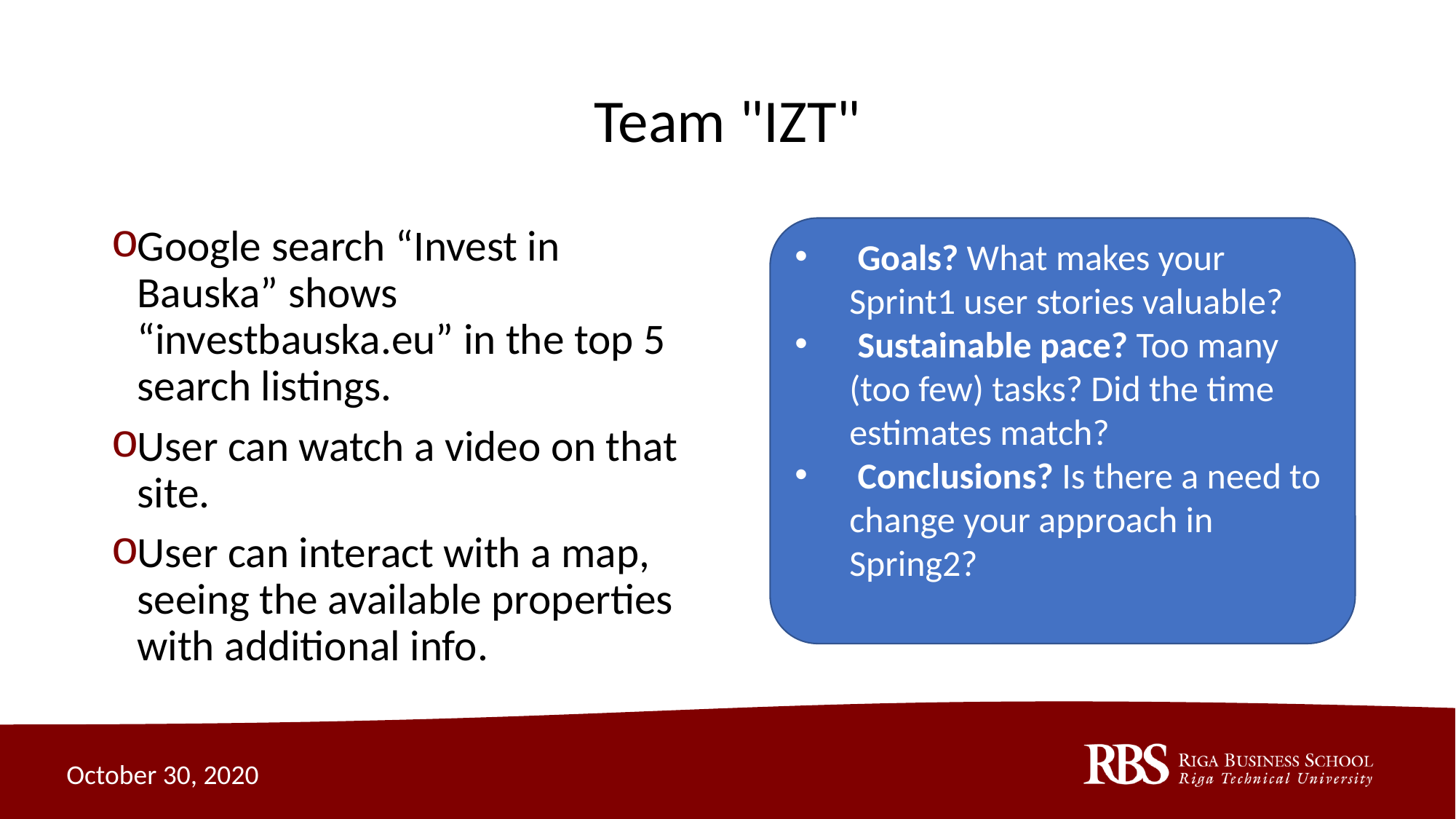

# Team "IZT"
Google search “Invest in Bauska” shows “investbauska.eu” in the top 5 search listings.
User can watch a video on that site.
User can interact with a map, seeing the available properties with additional info.

 Goals? What makes your Sprint1 user stories valuable?
 Sustainable pace? Too many (too few) tasks? Did the time estimates match?
 Conclusions? Is there a need to change your approach in Spring2?

October 30, 2020